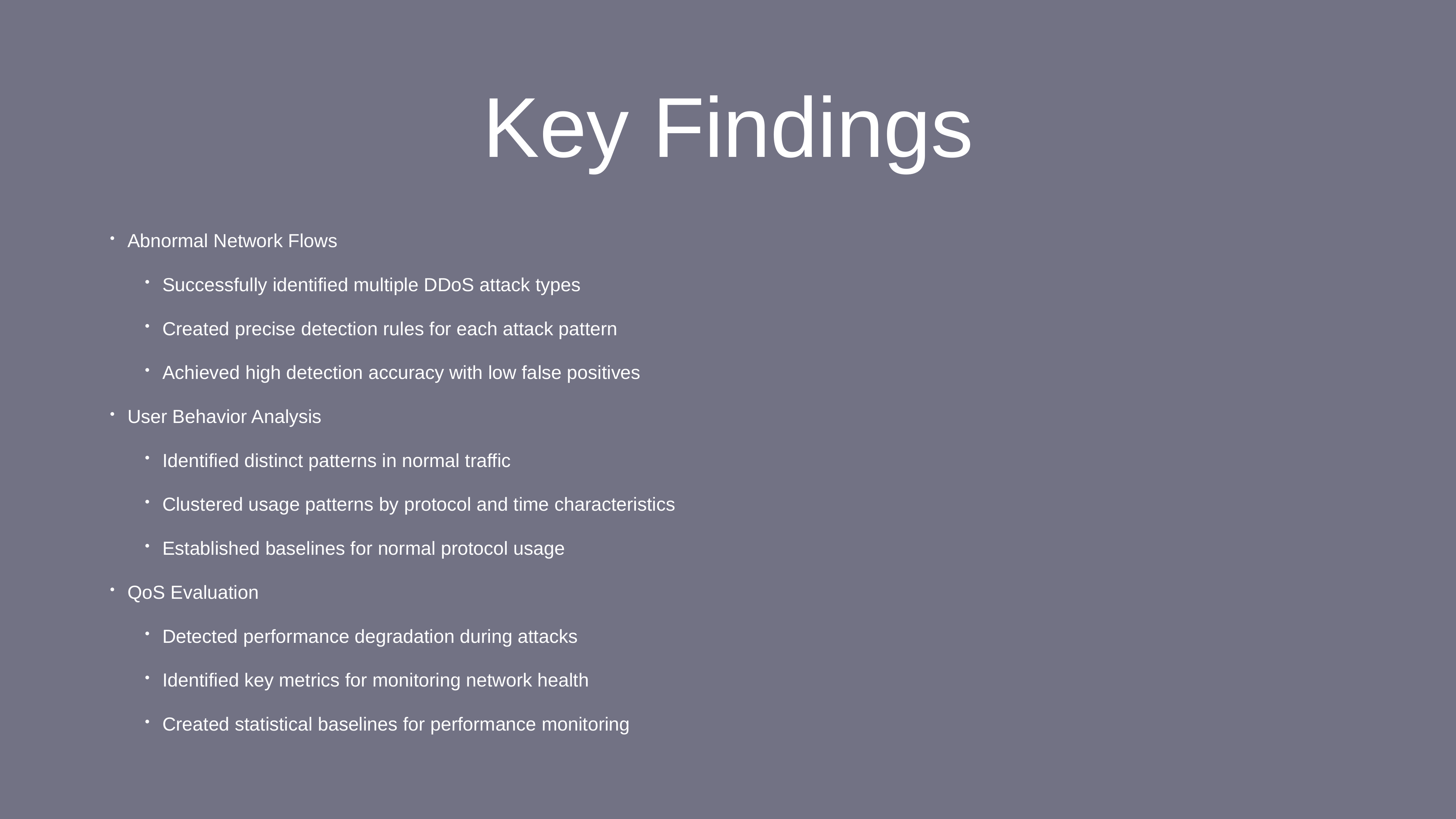

# Key Findings
Abnormal Network Flows
Successfully identified multiple DDoS attack types
Created precise detection rules for each attack pattern
Achieved high detection accuracy with low false positives
User Behavior Analysis
Identified distinct patterns in normal traffic
Clustered usage patterns by protocol and time characteristics
Established baselines for normal protocol usage
QoS Evaluation
Detected performance degradation during attacks
Identified key metrics for monitoring network health
Created statistical baselines for performance monitoring